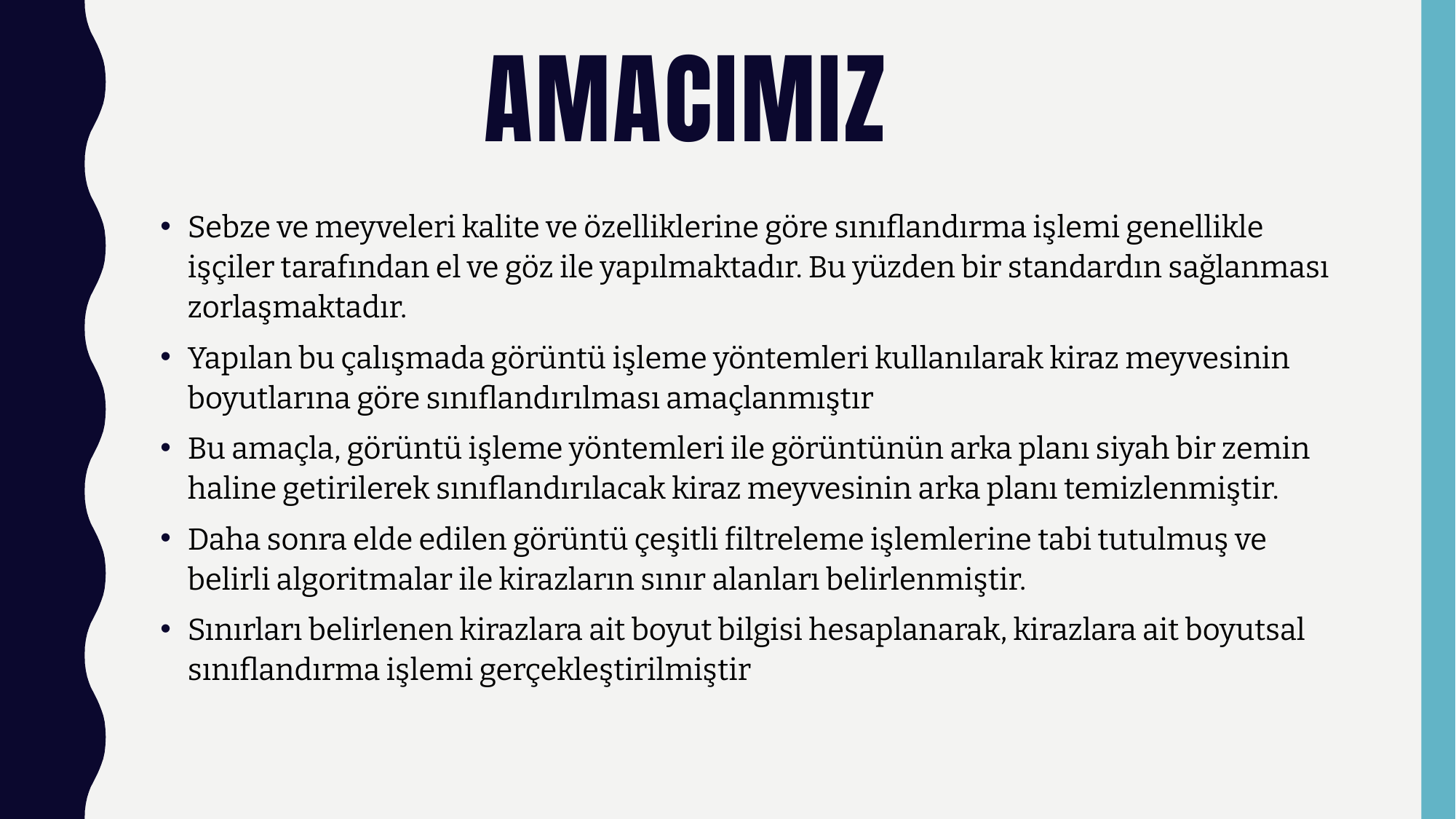

# Amacımız
Sebze ve meyveleri kalite ve özelliklerine göre sınıflandırma işlemi genellikle işçiler tarafından el ve göz ile yapılmaktadır. Bu yüzden bir standardın sağlanması zorlaşmaktadır.
Yapılan bu çalışmada görüntü işleme yöntemleri kullanılarak kiraz meyvesinin boyutlarına göre sınıflandırılması amaçlanmıştır
Bu amaçla, görüntü işleme yöntemleri ile görüntünün arka planı siyah bir zemin haline getirilerek sınıflandırılacak kiraz meyvesinin arka planı temizlenmiştir.
Daha sonra elde edilen görüntü çeşitli filtreleme işlemlerine tabi tutulmuş ve belirli algoritmalar ile kirazların sınır alanları belirlenmiştir.
Sınırları belirlenen kirazlara ait boyut bilgisi hesaplanarak, kirazlara ait boyutsal sınıflandırma işlemi gerçekleştirilmiştir